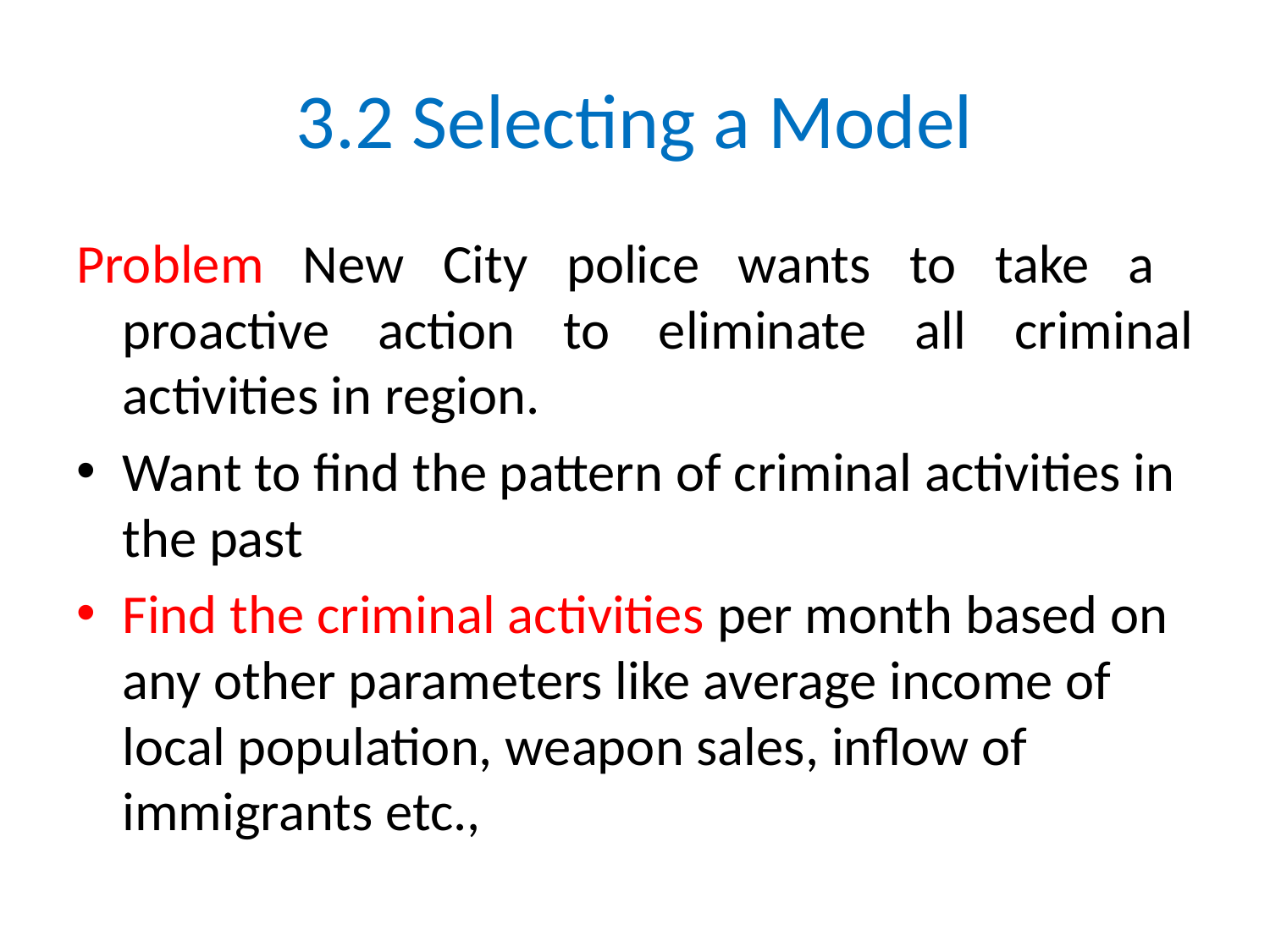

# 3.2 Selecting a Model
Problem New City police wants to take a  proactive action to eliminate all criminal activities in region.
Want to find the pattern of criminal activities in the past
Find the criminal activities per month based on any other parameters like average income of local population, weapon sales, inflow of immigrants etc.,